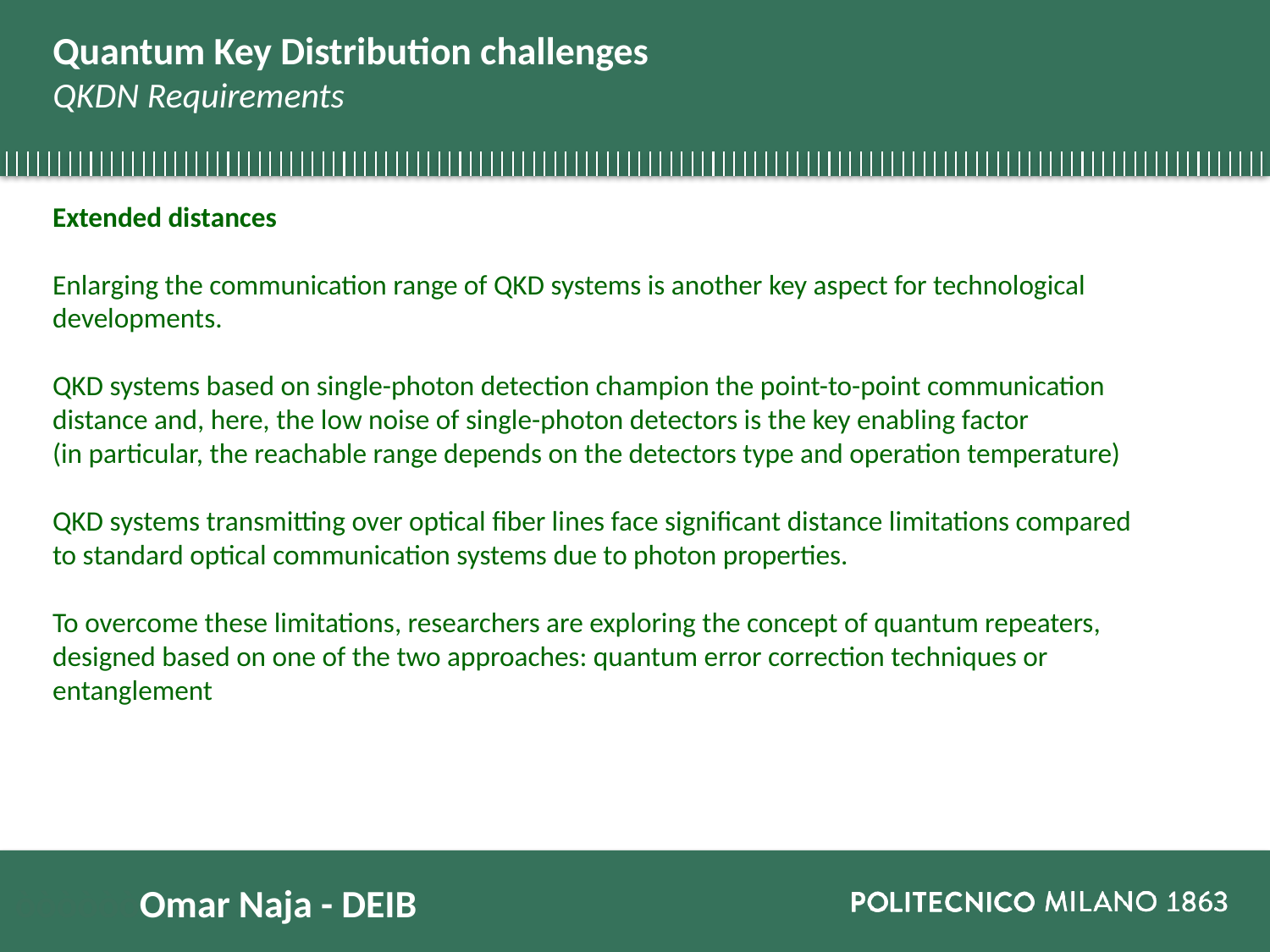

# Quantum Key Distribution challenges QKDN Requirements
Extended distances

Enlarging the communication range of QKD systems is another key aspect for technological
developments.

QKD systems based on single-photon detection champion the point-to-point communication distance and, here, the low noise of single-photon detectors is the key enabling factor
(in particular, the reachable range depends on the detectors type and operation temperature)

QKD systems transmitting over optical fiber lines face significant distance limitations compared to standard optical communication systems due to photon properties.
To overcome these limitations, researchers are exploring the concept of quantum repeaters, designed based on one of the two approaches: quantum error correction techniques or entanglement

òòòòòòOmar Naja - DEIB